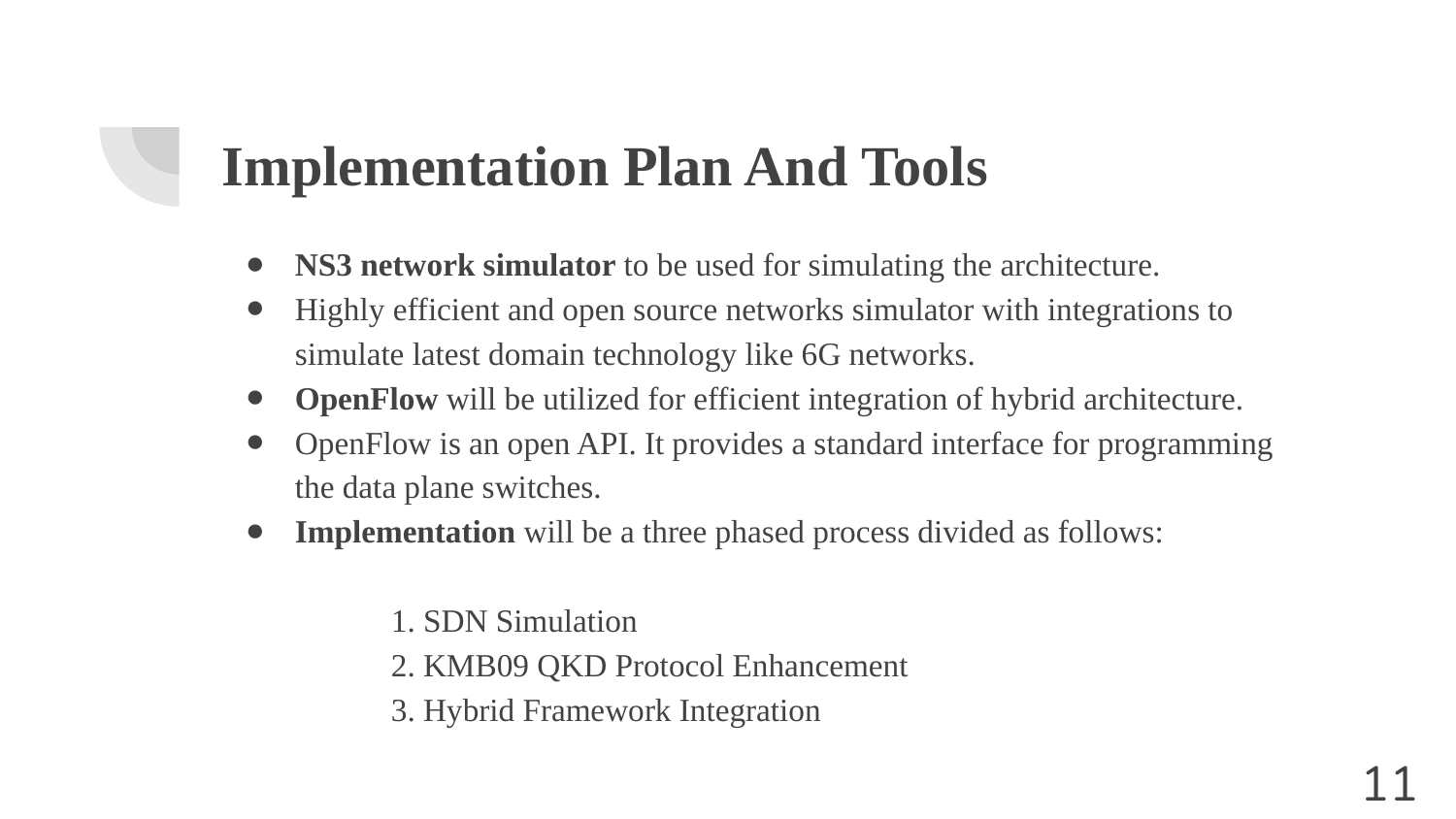

# Implementation Plan And Tools
NS3 network simulator to be used for simulating the architecture.
Highly efficient and open source networks simulator with integrations to simulate latest domain technology like 6G networks.
OpenFlow will be utilized for efficient integration of hybrid architecture.
OpenFlow is an open API. It provides a standard interface for programming the data plane switches.
Implementation will be a three phased process divided as follows:

	1. SDN Simulation
	2. KMB09 QKD Protocol Enhancement
	3. Hybrid Framework Integration
11